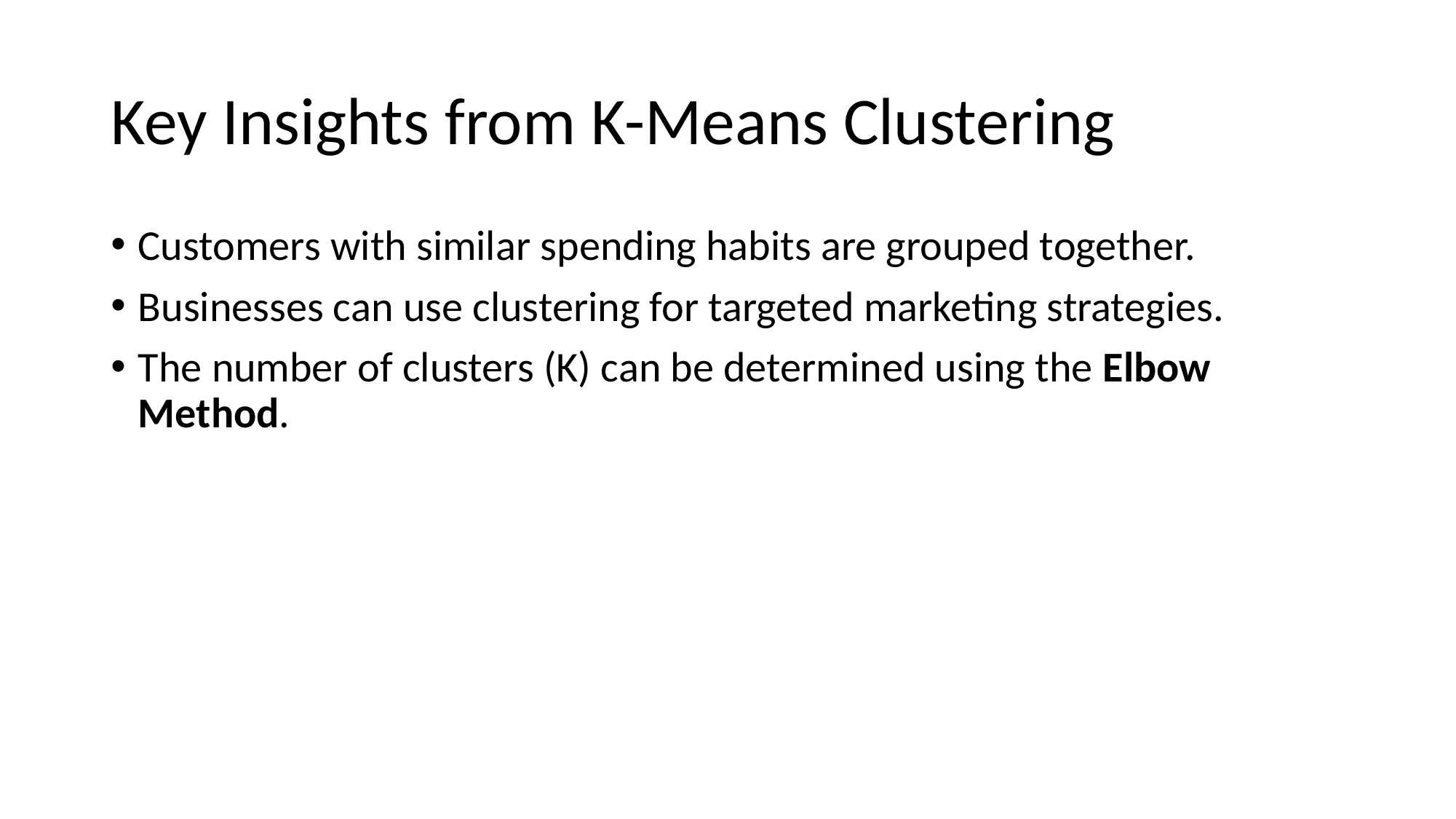

# Key Insights from K-Means Clustering
Customers with similar spending habits are grouped together.
Businesses can use clustering for targeted marketing strategies.
The number of clusters (K) can be determined using the Elbow Method.